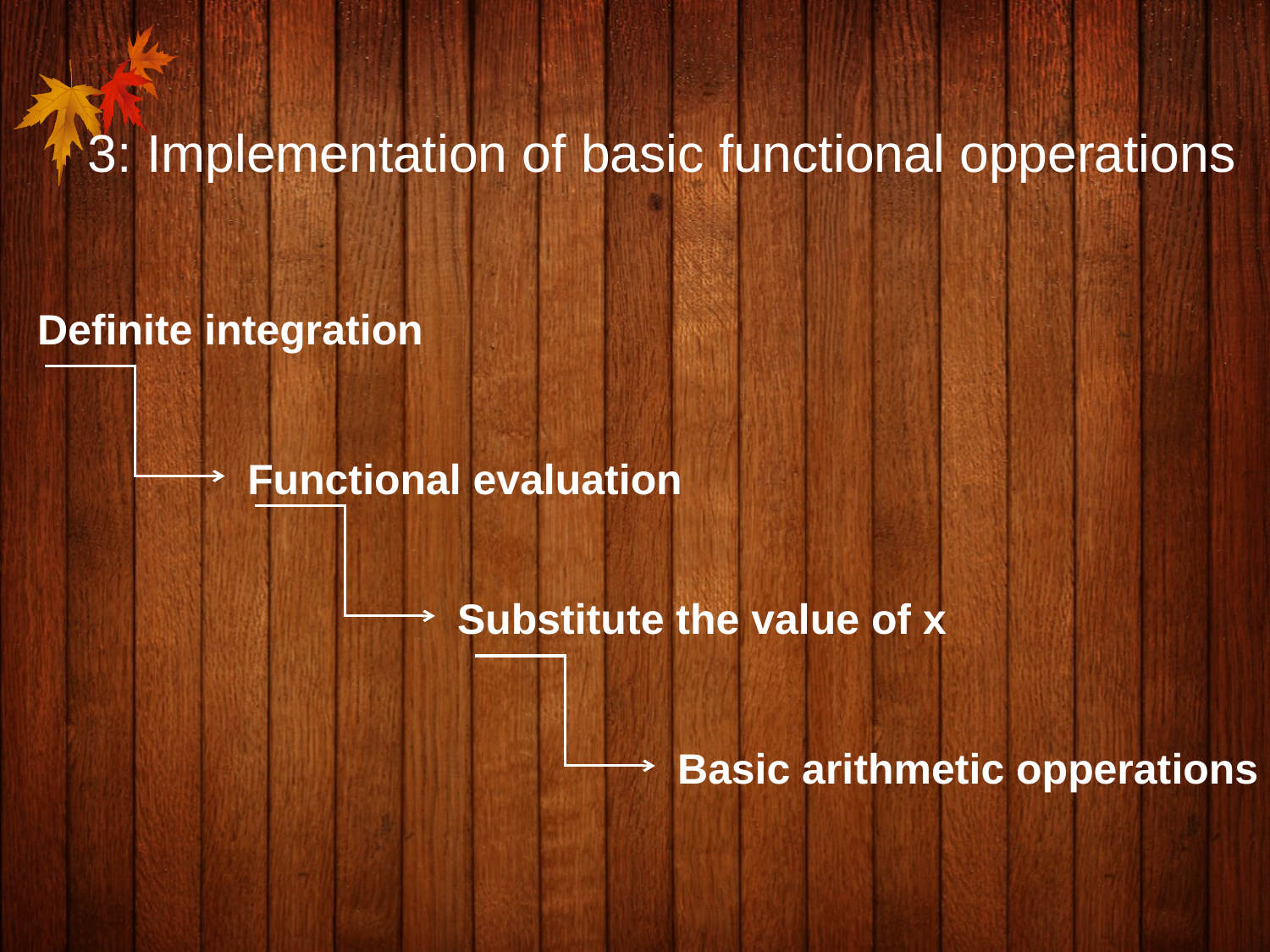

# 3: Implementation of basic functional opperations
Definite integration
Functional evaluation
Substitute the value of x
Basic arithmetic opperations